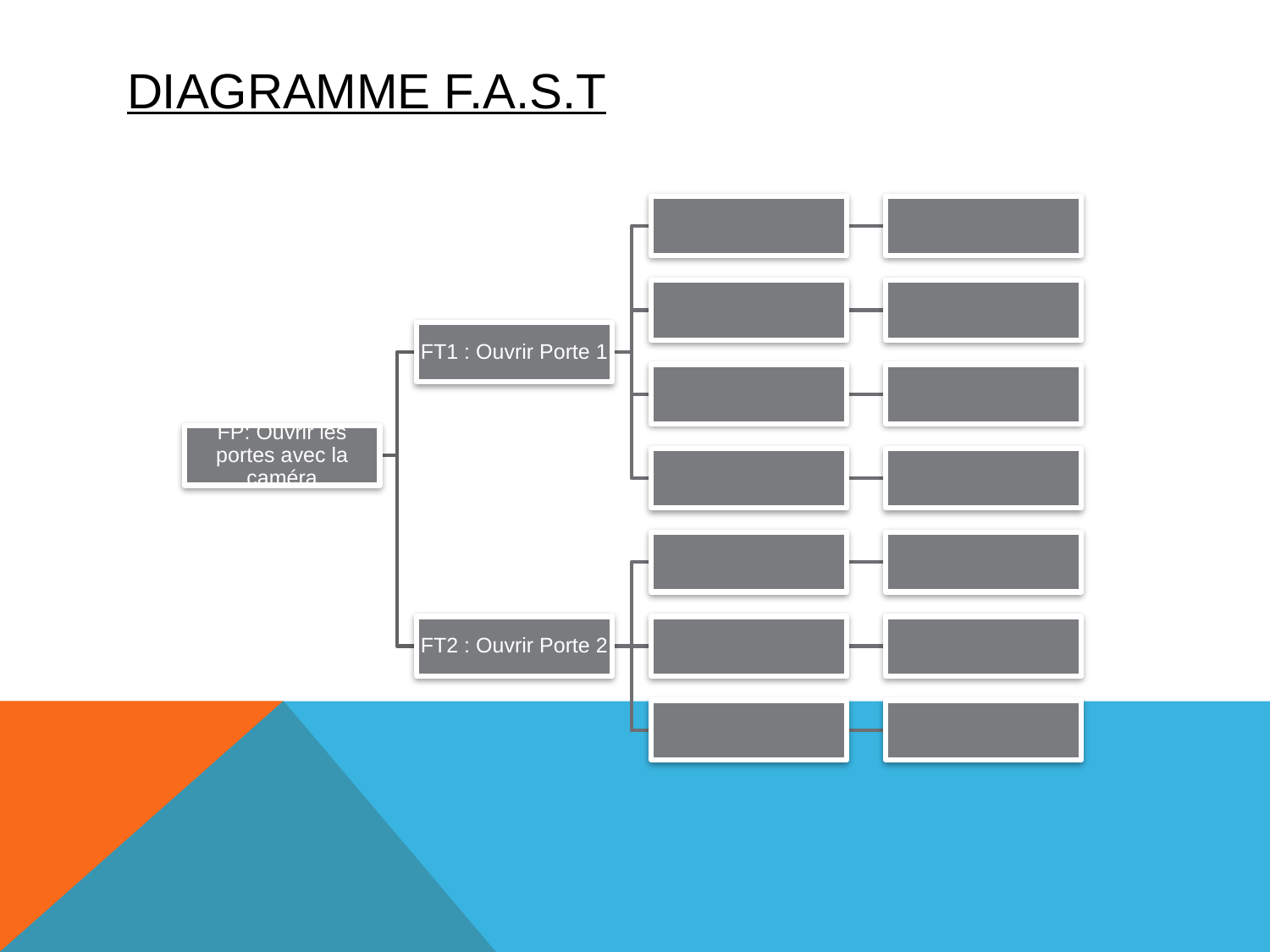

# Diagramme F.A.S.T
FP: Ouvrir les portes avec la caméra
FT1 : Ouvrir Porte 1

FT2 : Ouvrir Porte 2